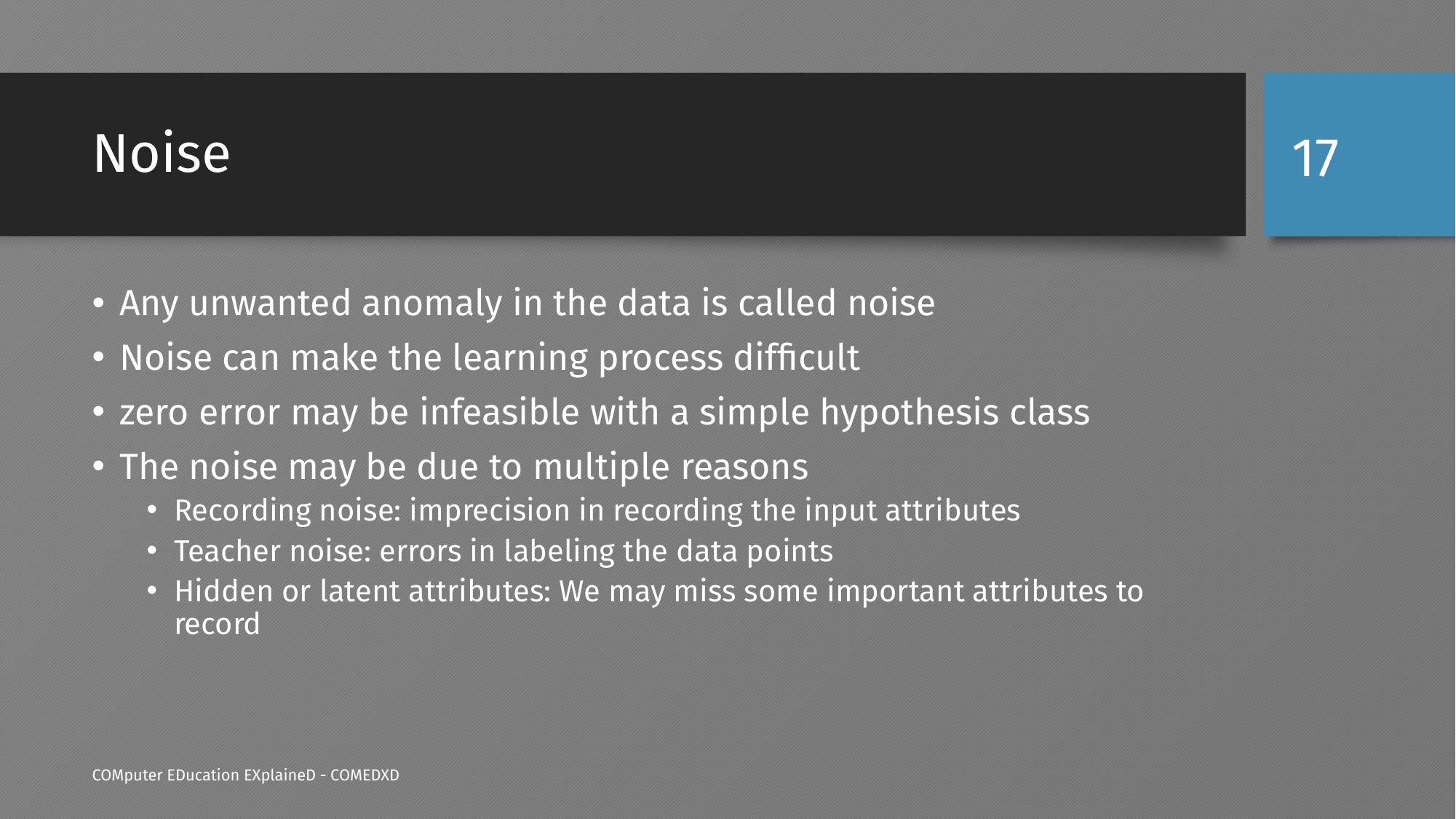

17
# Noise
Any unwanted anomaly in the data is called noise
Noise can make the learning process difficult
zero error may be infeasible with a simple hypothesis class
The noise may be due to multiple reasons
Recording noise: imprecision in recording the input attributes
Teacher noise: errors in labeling the data points
Hidden or latent attributes: We may miss some important attributes to record
COMputer EDucation EXplaineD - COMEDXD